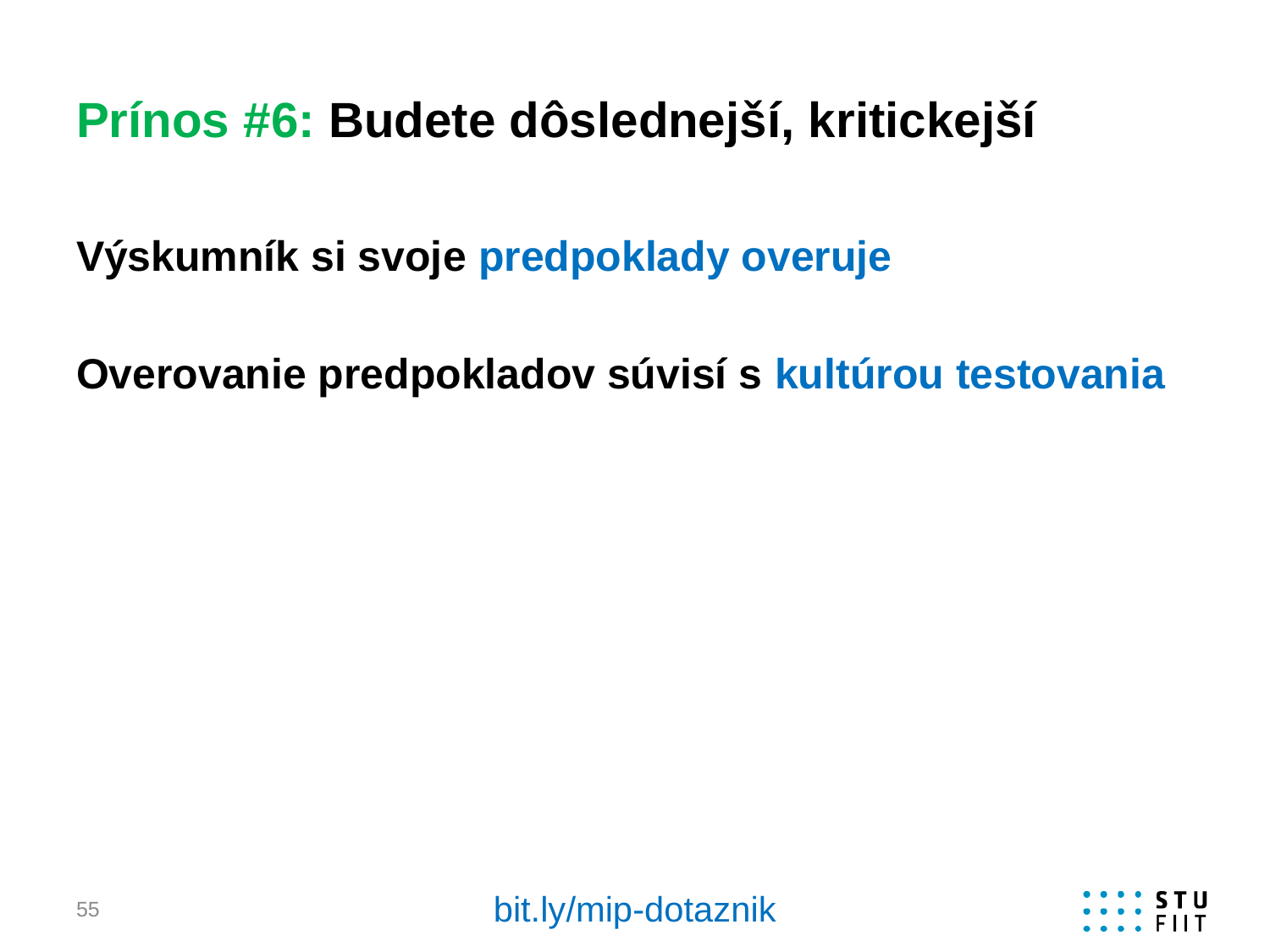

# Prínos #6: Budete dôslednejší, kritickejší
Výskumník si svoje predpoklady overuje

Overovanie predpokladov súvisí s kultúrou testovania
bit.ly/mip-dotaznik
55